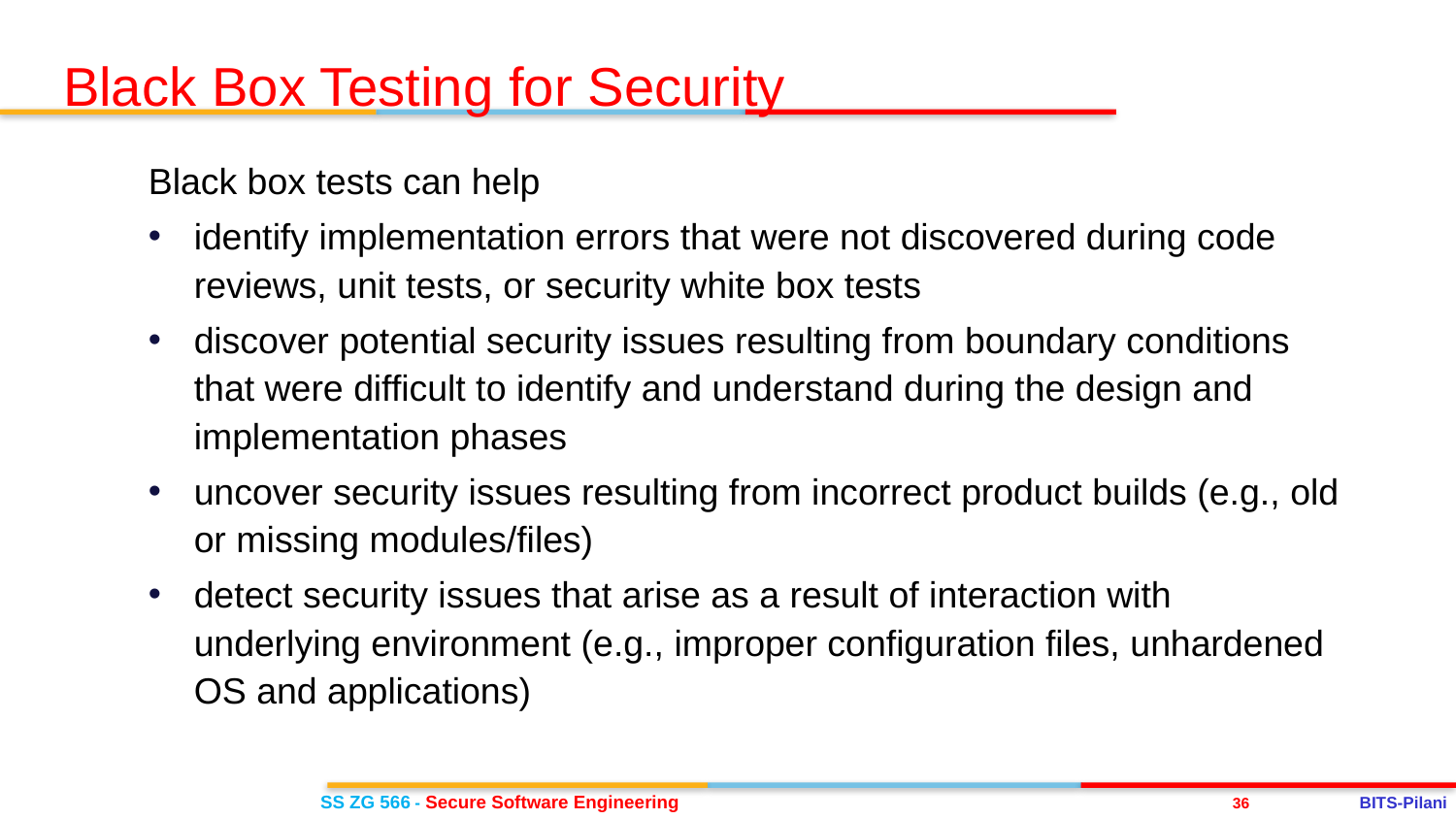

Black Box Testing for Security
Black box tests can help
identify implementation errors that were not discovered during code reviews, unit tests, or security white box tests
discover potential security issues resulting from boundary conditions that were difficult to identify and understand during the design and implementation phases
uncover security issues resulting from incorrect product builds (e.g., old or missing modules/files)
detect security issues that arise as a result of interaction with underlying environment (e.g., improper configuration files, unhardened OS and applications)